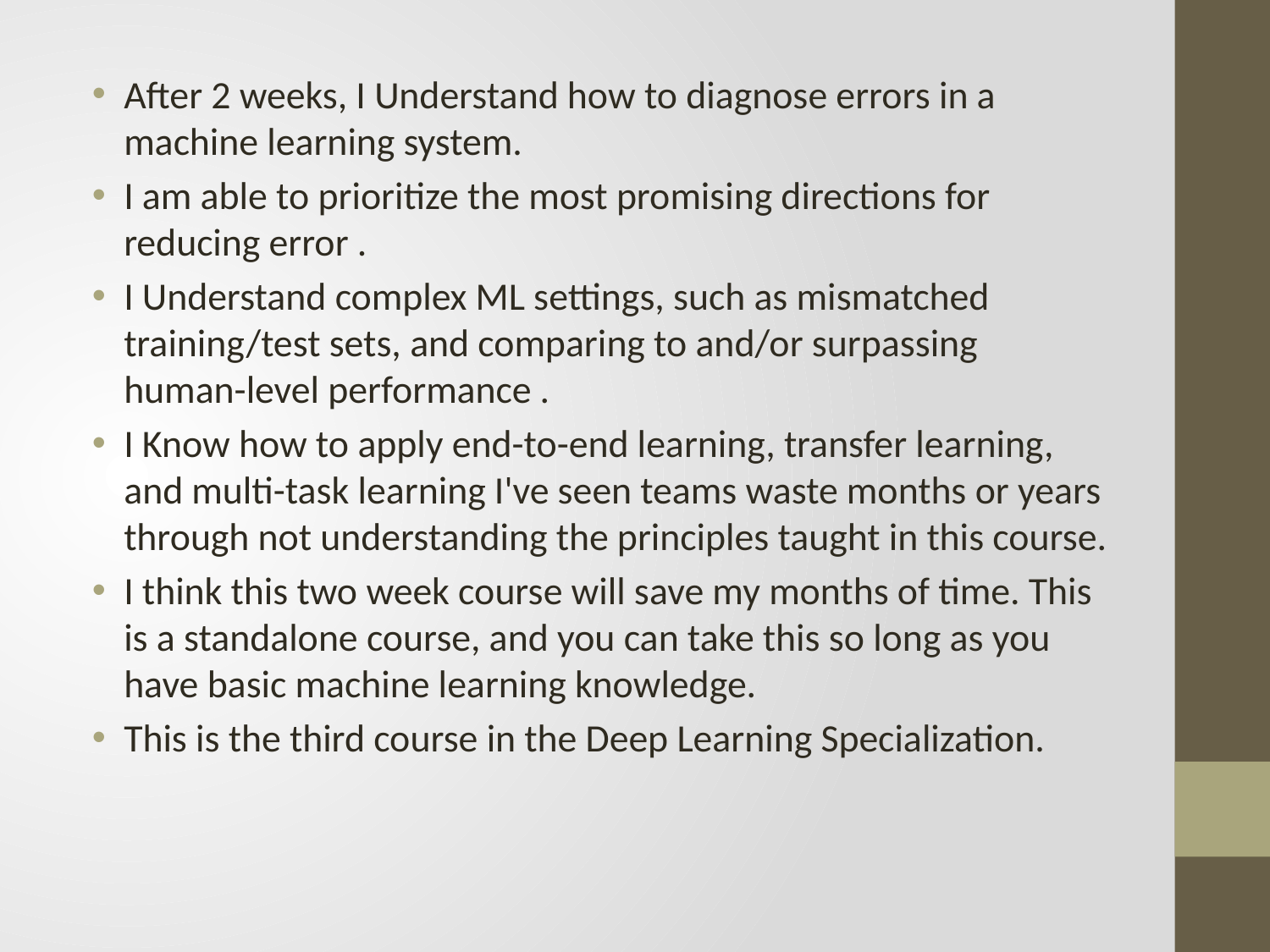

After 2 weeks, I Understand how to diagnose errors in a machine learning system.
I am able to prioritize the most promising directions for reducing error .
I Understand complex ML settings, such as mismatched training/test sets, and comparing to and/or surpassing human-level performance .
I Know how to apply end-to-end learning, transfer learning, and multi-task learning I've seen teams waste months or years through not understanding the principles taught in this course.
I think this two week course will save my months of time. This is a standalone course, and you can take this so long as you have basic machine learning knowledge.
This is the third course in the Deep Learning Specialization.